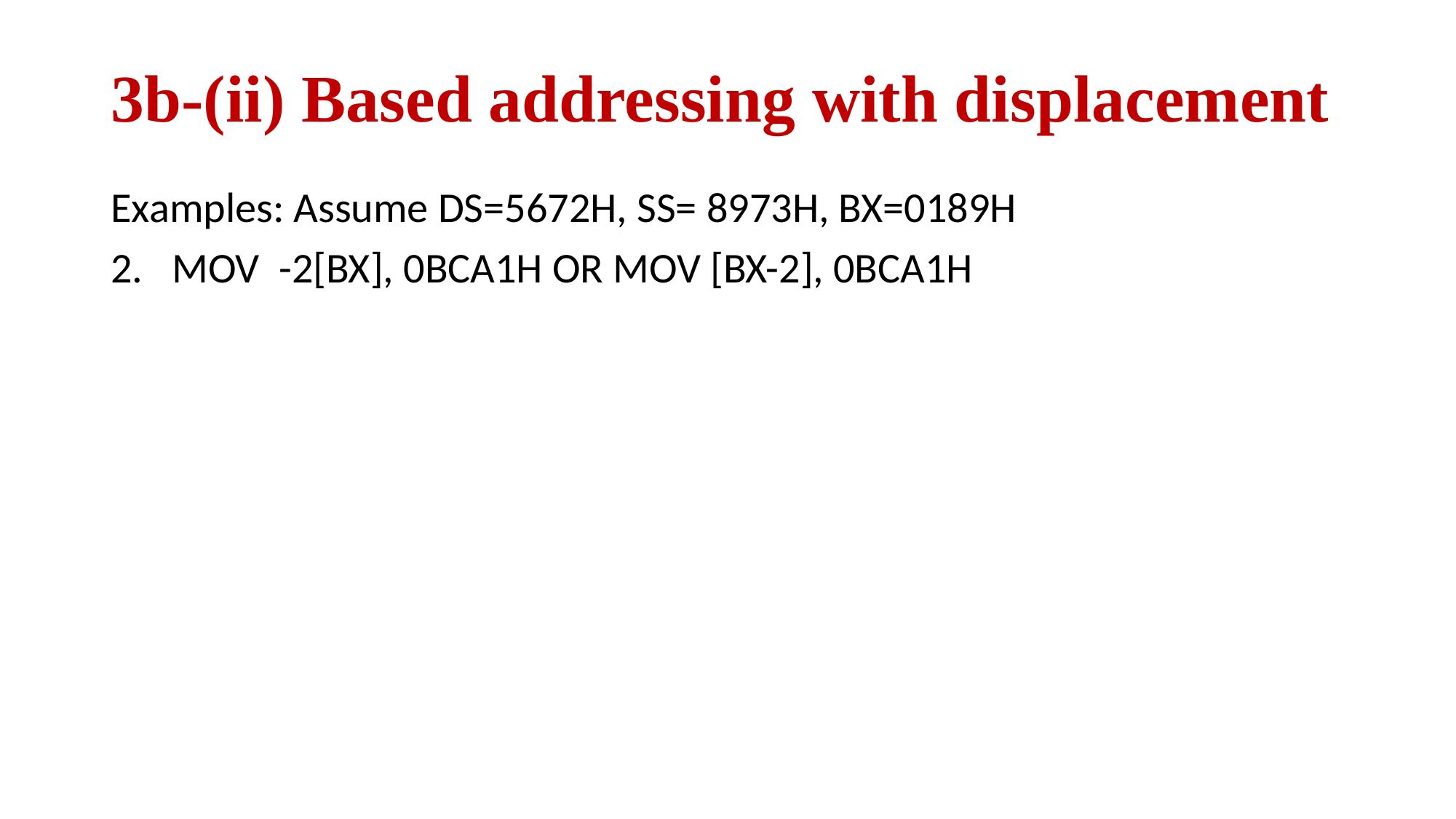

# 3b-(ii) Based addressing with displacement
Examples: Assume DS=5672H, SS= 8973H, BX=0189H
2.   MOV  -2[BX], 0BCA1H OR MOV [BX-2], 0BCA1H